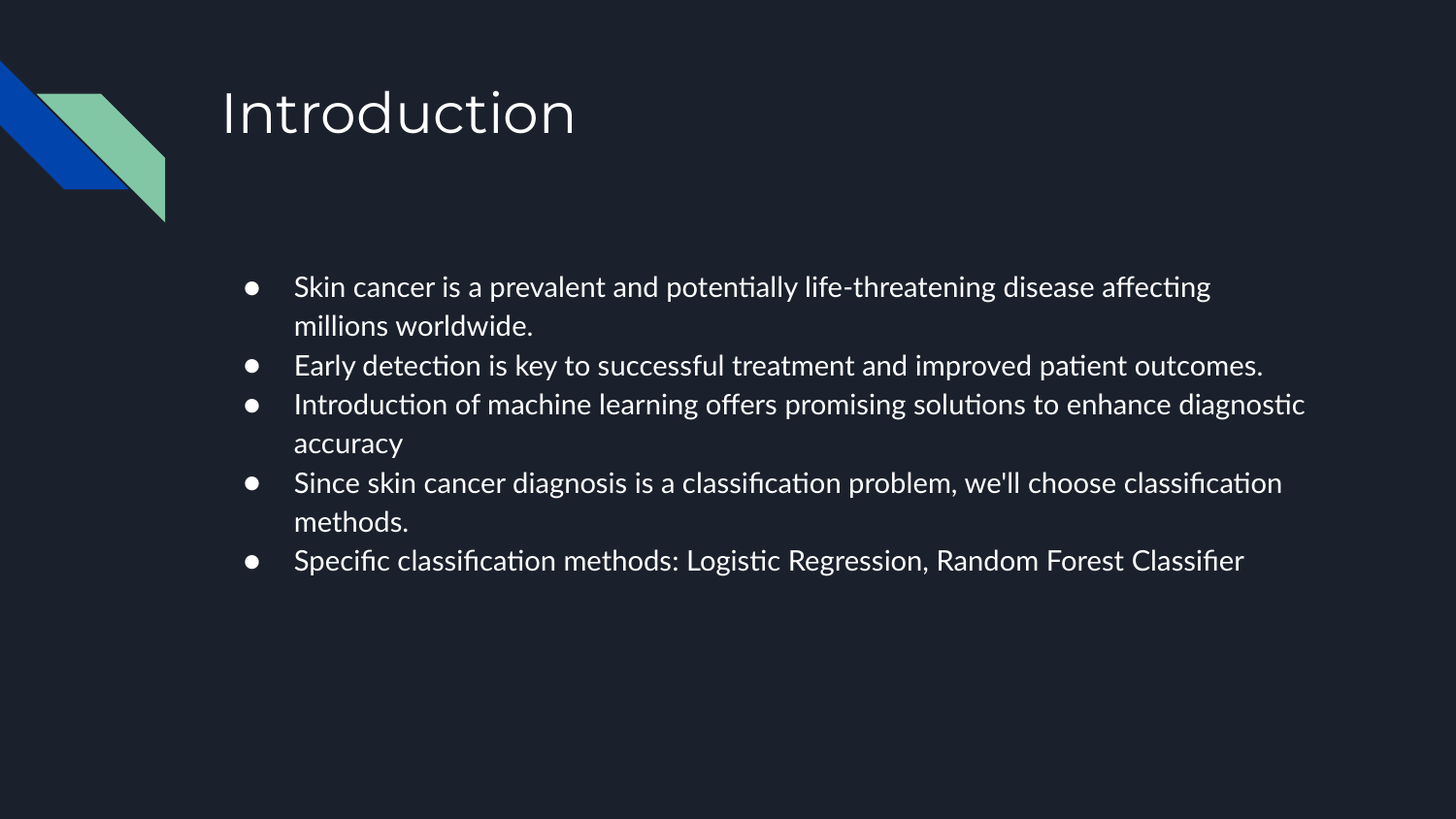

# Introduction
Skin cancer is a prevalent and potentially life-threatening disease affecting millions worldwide.
Early detection is key to successful treatment and improved patient outcomes.
Introduction of machine learning offers promising solutions to enhance diagnostic accuracy
Since skin cancer diagnosis is a classification problem, we'll choose classification methods.
Specific classification methods: Logistic Regression, Random Forest Classifier